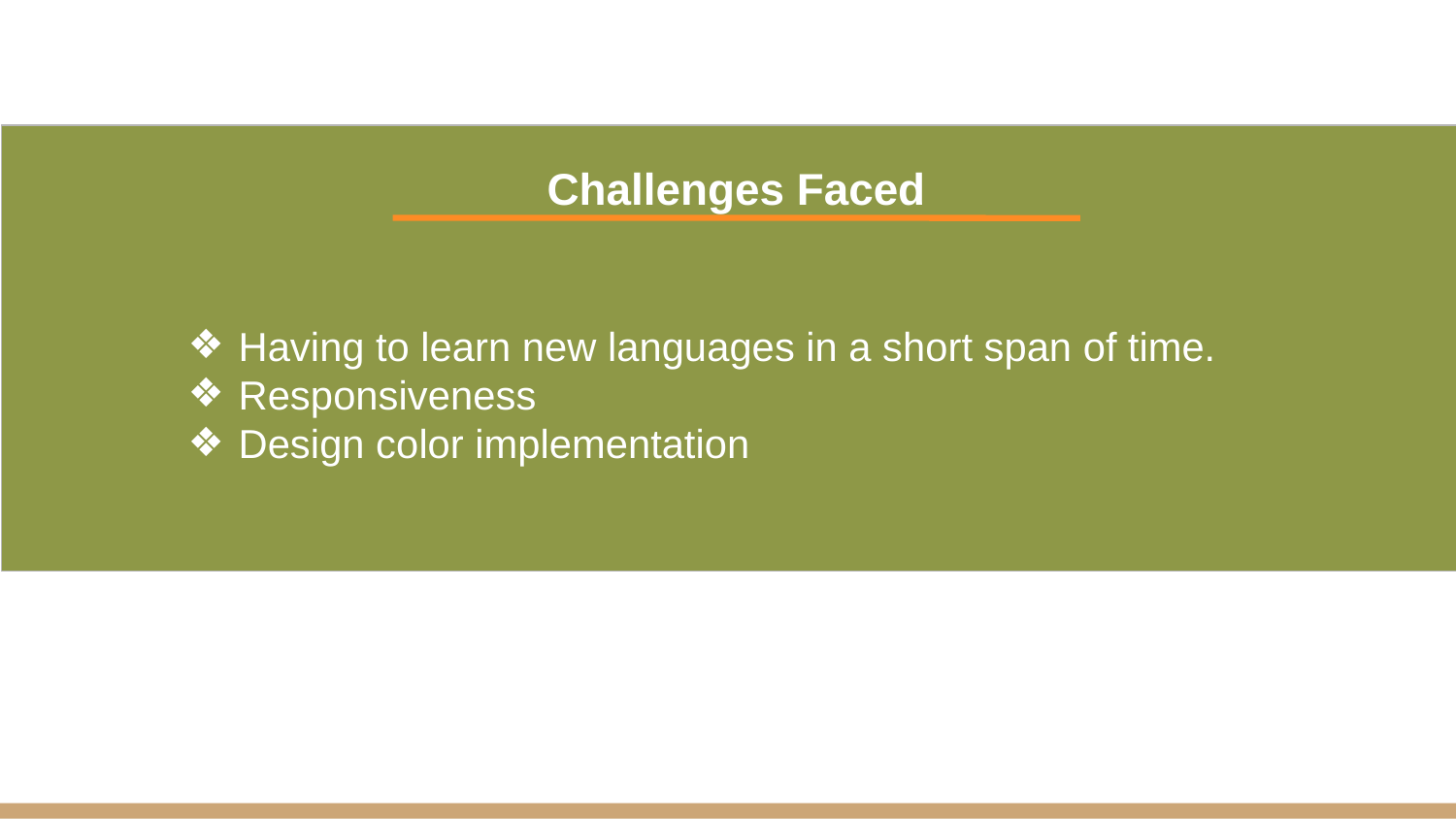

Challenges Faced

Having to learn new languages in a short span of time.
Responsiveness
Design color implementation